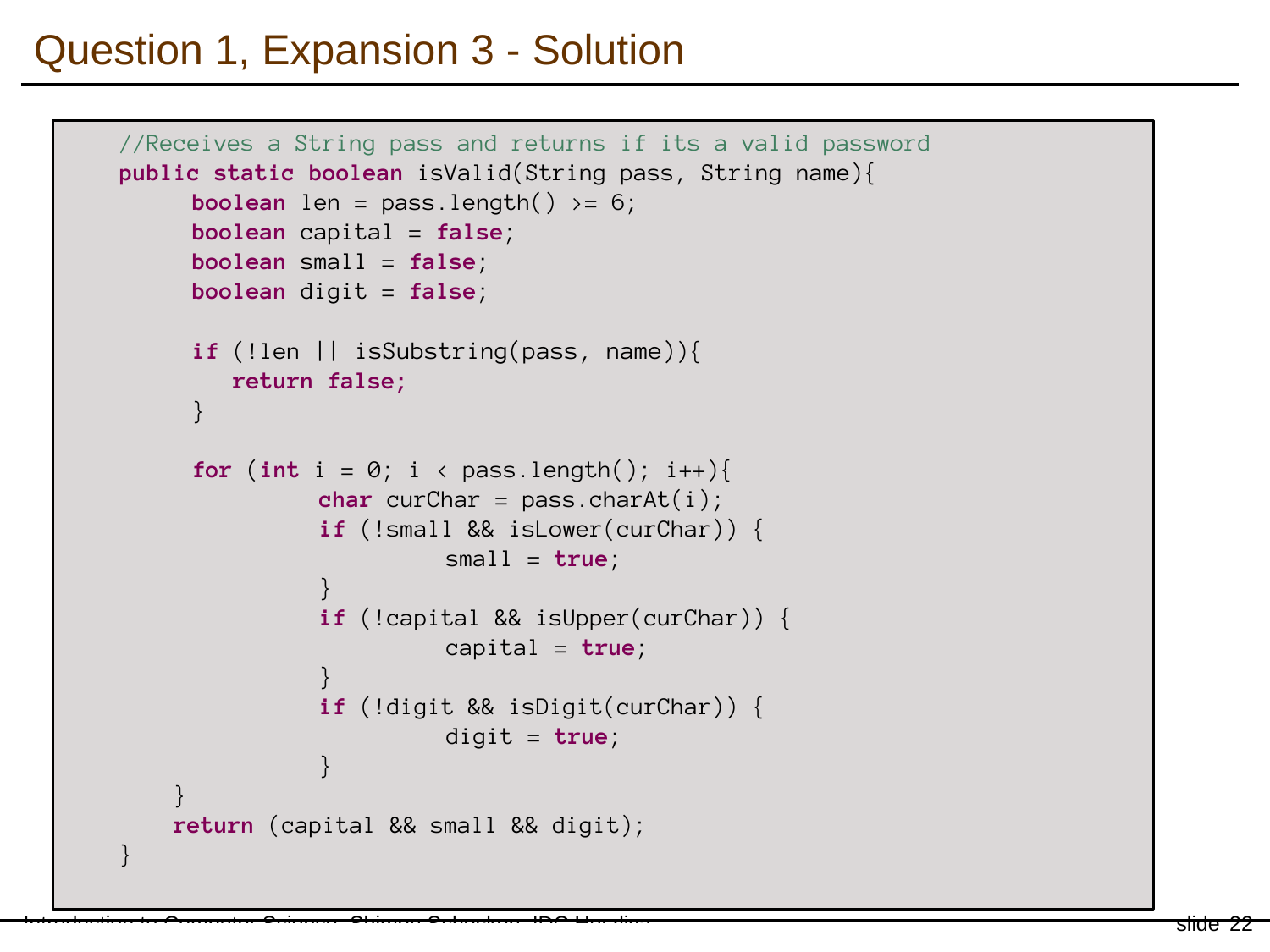

Question 1, Expansion 3 - Solution
    //Receives a String pass and returns if its a valid password
    public static boolean isValid(String pass, String name){
	boolean len = pass.length() >= 6;
	boolean capital = false;
	boolean small = false;
	boolean digit = false;

	if (!len || isSubstring(pass, name)){
	   return false;
	}

	for (int i = 0; i < pass.length(); i++){
		char curChar = pass.charAt(i);
		if (!small && isLower(curChar)) {
			small = true;
		}
		if (!capital && isUpper(curChar)) {
			capital = true;
		}
		if (!digit && isDigit(curChar)) {
			digit = true;
	 	}
        }
        return (capital && small && digit);
    }